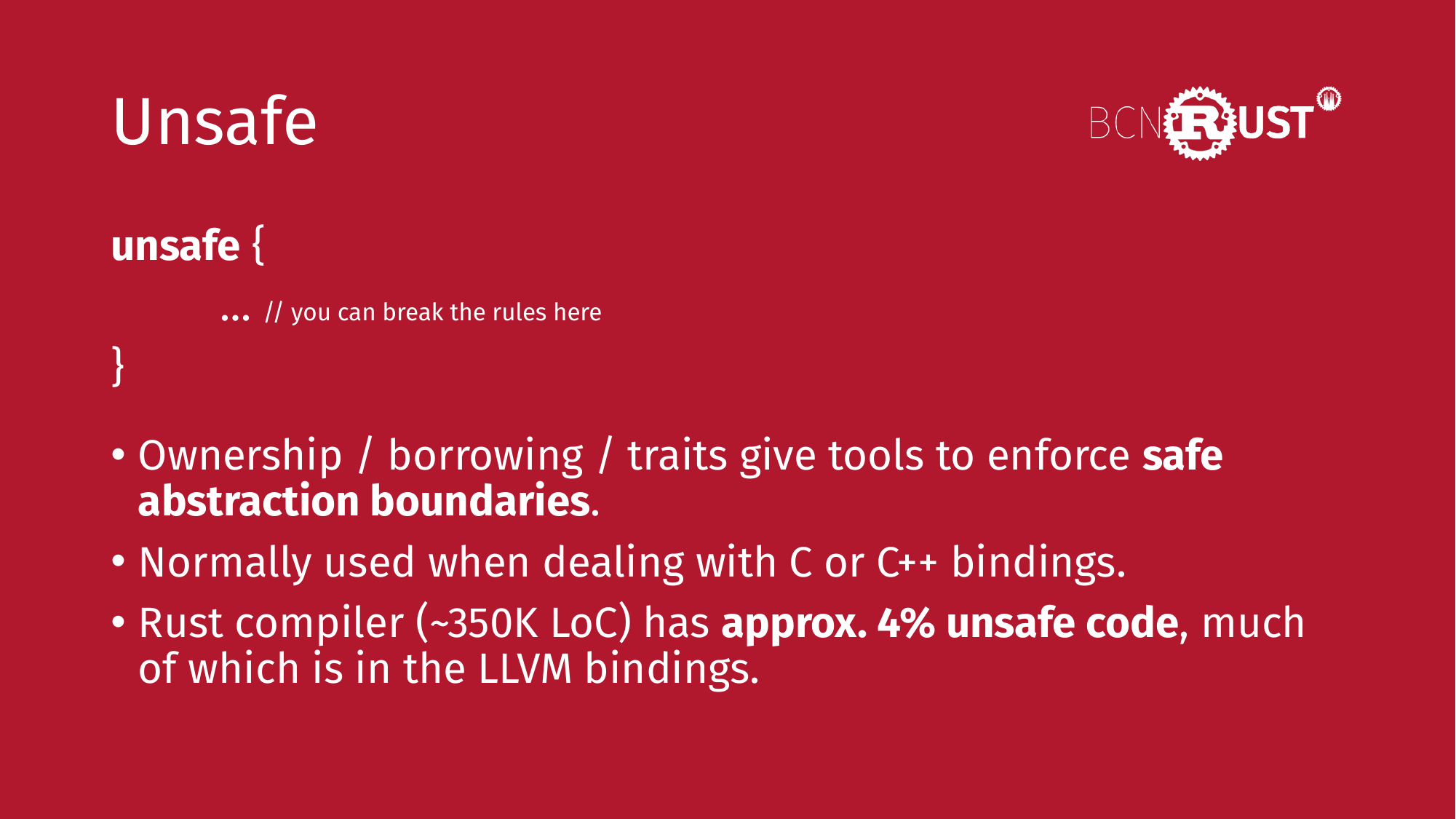

# Unsafe
unsafe {
	… // you can break the rules here
}
Ownership / borrowing / traits give tools to enforce safe abstraction boundaries.
Normally used when dealing with C or C++ bindings.
Rust compiler (~350K LoC) has approx. 4% unsafe code, much of which is in the LLVM bindings.